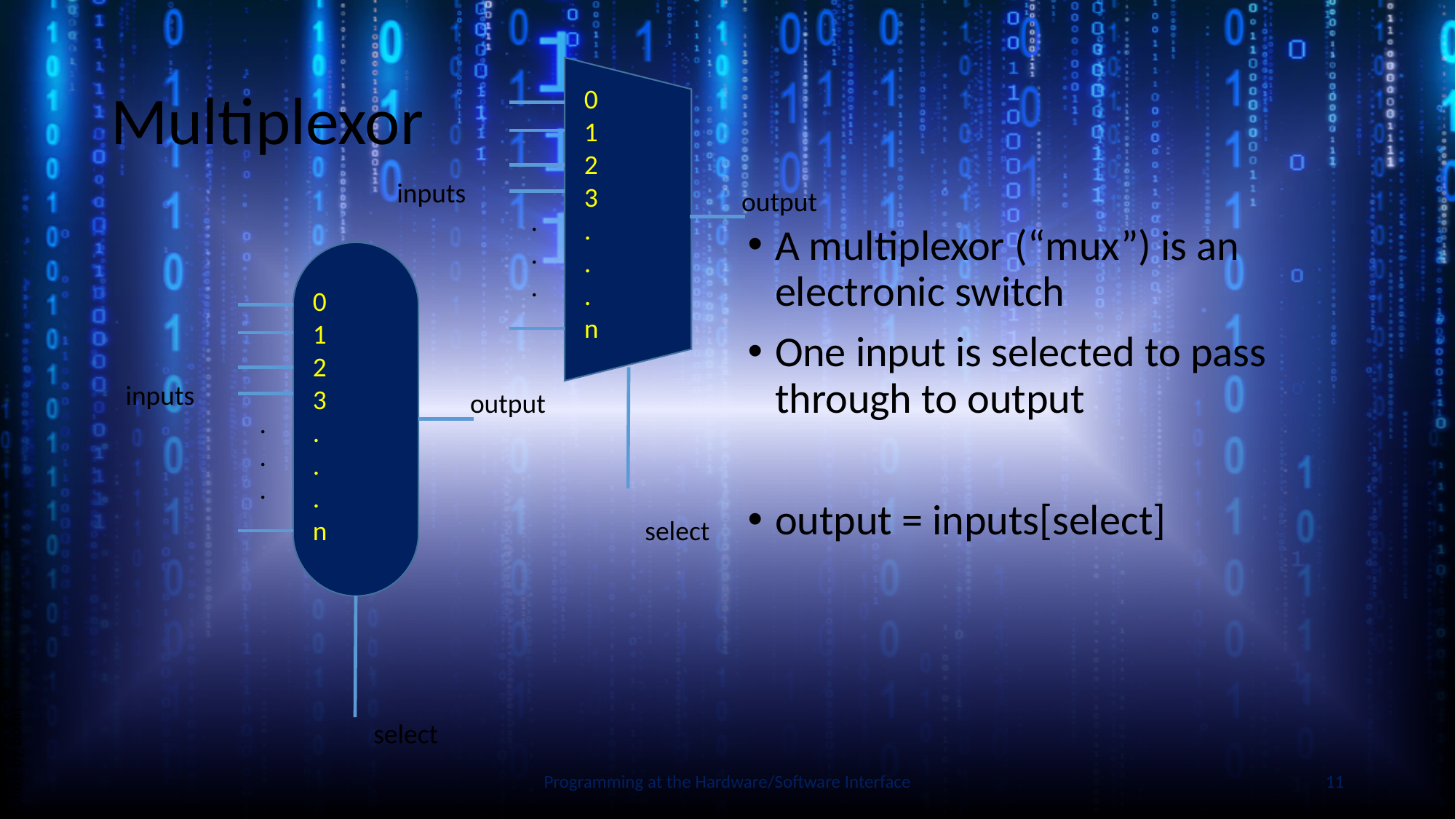

# Multiplexor
0
1
2
3
.
.
.
n

inputs
output
.
.
.
A multiplexor (“mux”) is an electronic switch
One input is selected to pass through to output

output = inputs[select]

0
1
2
3
.
.
.
n
inputs
output
.
.
.
select
Slide by Bohn
select
Programming at the Hardware/Software Interface
11